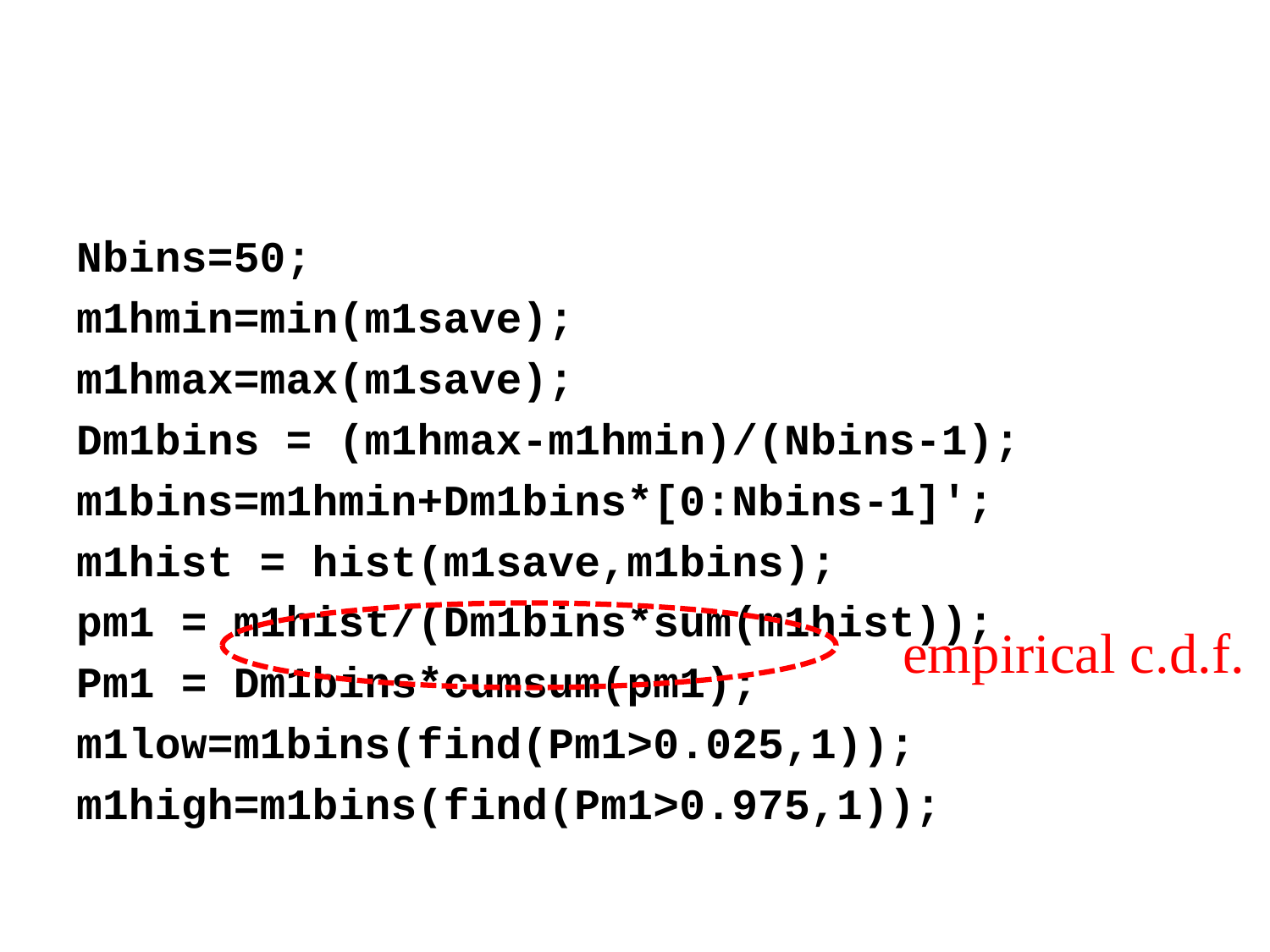

Nbins=50;
m1hmin=min(m1save);
m1hmax=max(m1save);
Dm1bins = (m1hmax-m1hmin)/(Nbins-1);
m1bins=m1hmin+Dm1bins*[0:Nbins-1]';
m1hist = hist(m1save,m1bins);
pm1 = m1hist/(Dm1bins*sum(m1hist));
Pm1 = Dm1bins*cumsum(pm1);
m1low=m1bins(find(Pm1>0.025,1));
m1high=m1bins(find(Pm1>0.975,1));

empirical c.d.f.